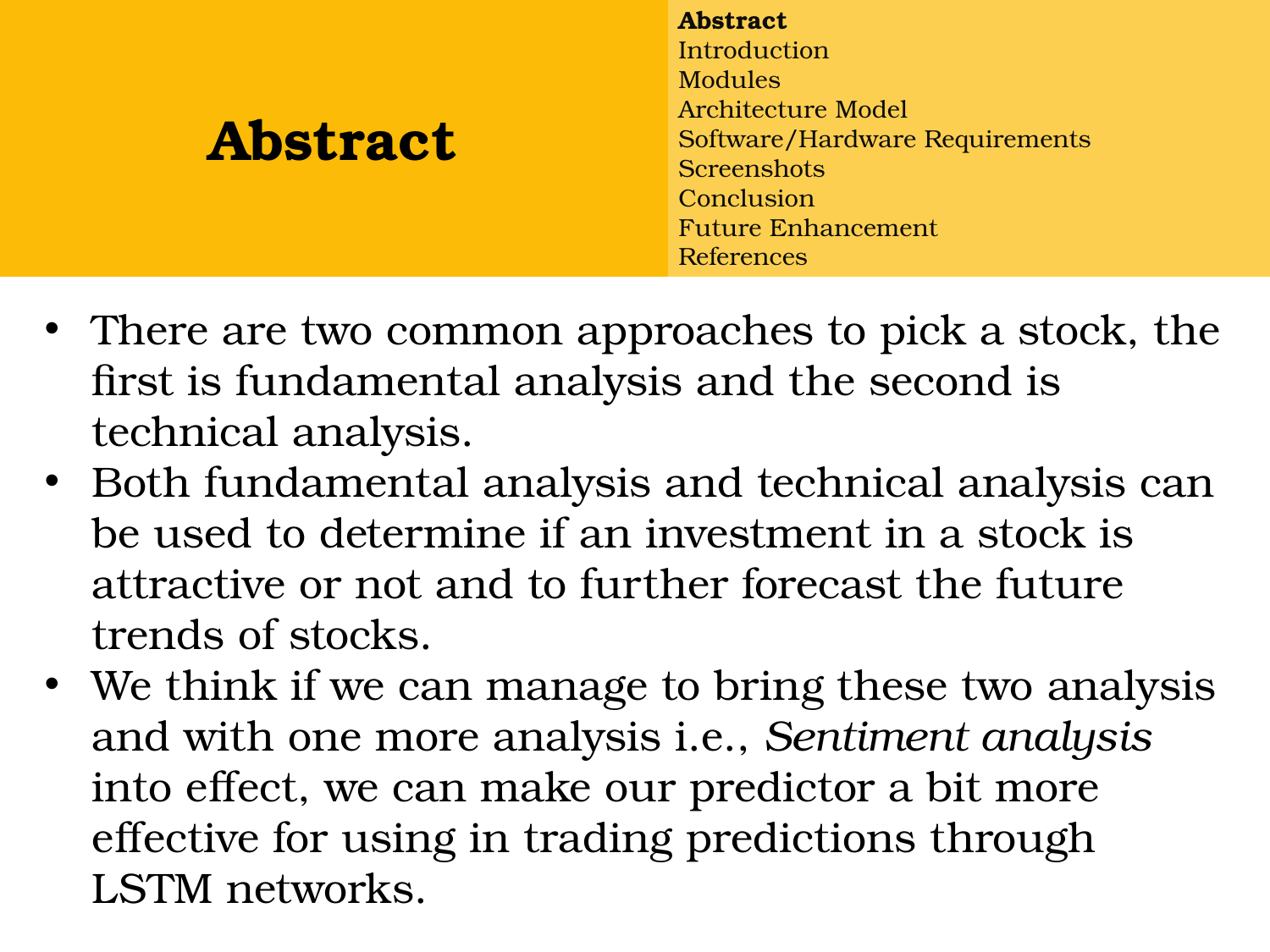

Abstract
Abstract
Introduction
Modules
Architecture Model
Software/Hardware Requirements
Screenshots
Conclusion
Future Enhancement
References
#
There are two common approaches to pick a stock, the first is fundamental analysis and the second is technical analysis.
Both fundamental analysis and technical analysis can be used to determine if an investment in a stock is attractive or not and to further forecast the future      trends of stocks.
We think if we can manage to bring these two analysis and with one more analysis i.e., Sentiment analysis into effect, we can make our predictor a bit more effective for using in trading predictions through LSTM networks.